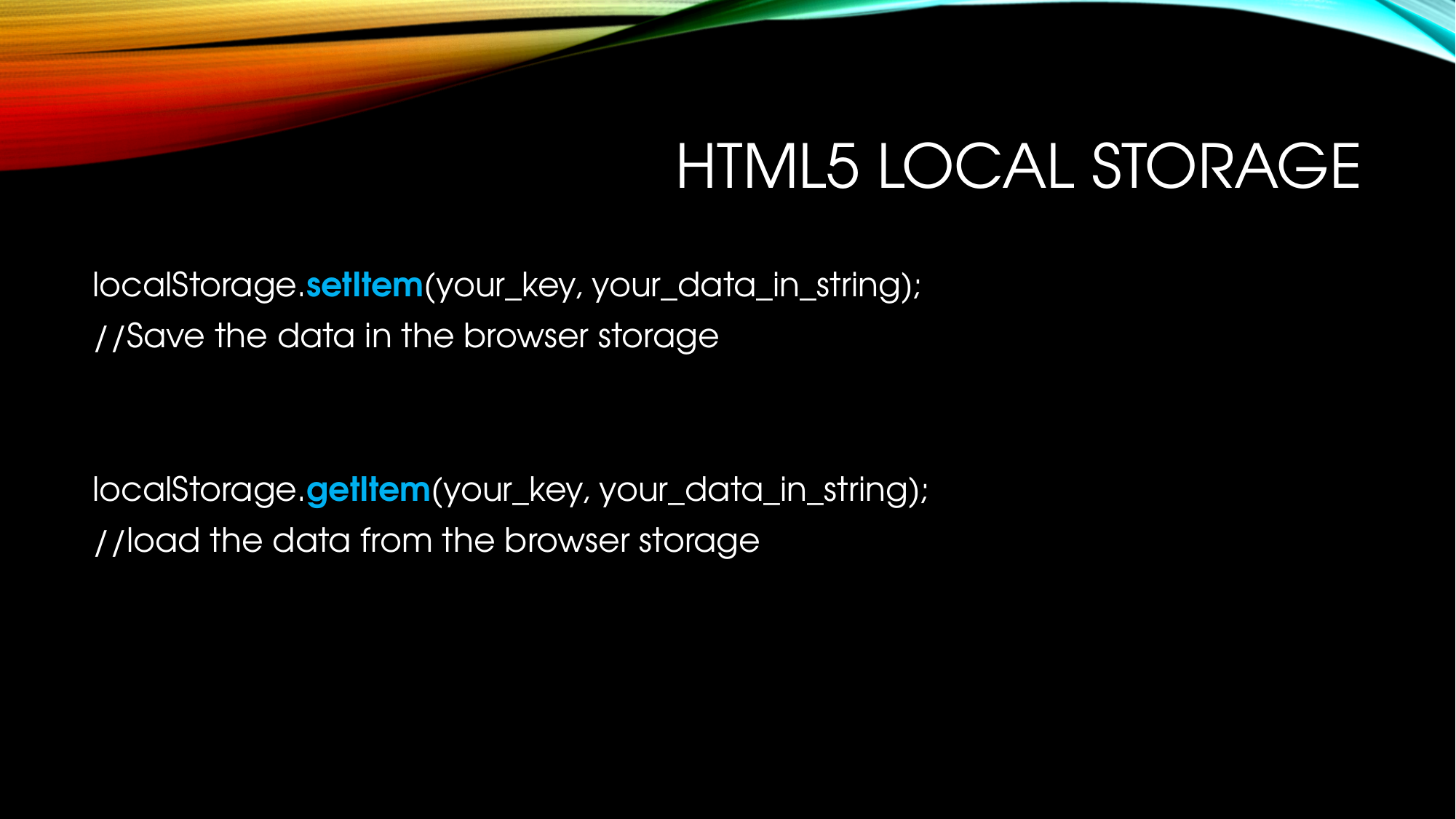

# HTML5 local Storage
localStorage.setItem(your_key, your_data_in_string);
//Save the data in the browser storage

localStorage.getItem(your_key, your_data_in_string);
//load the data from the browser storage